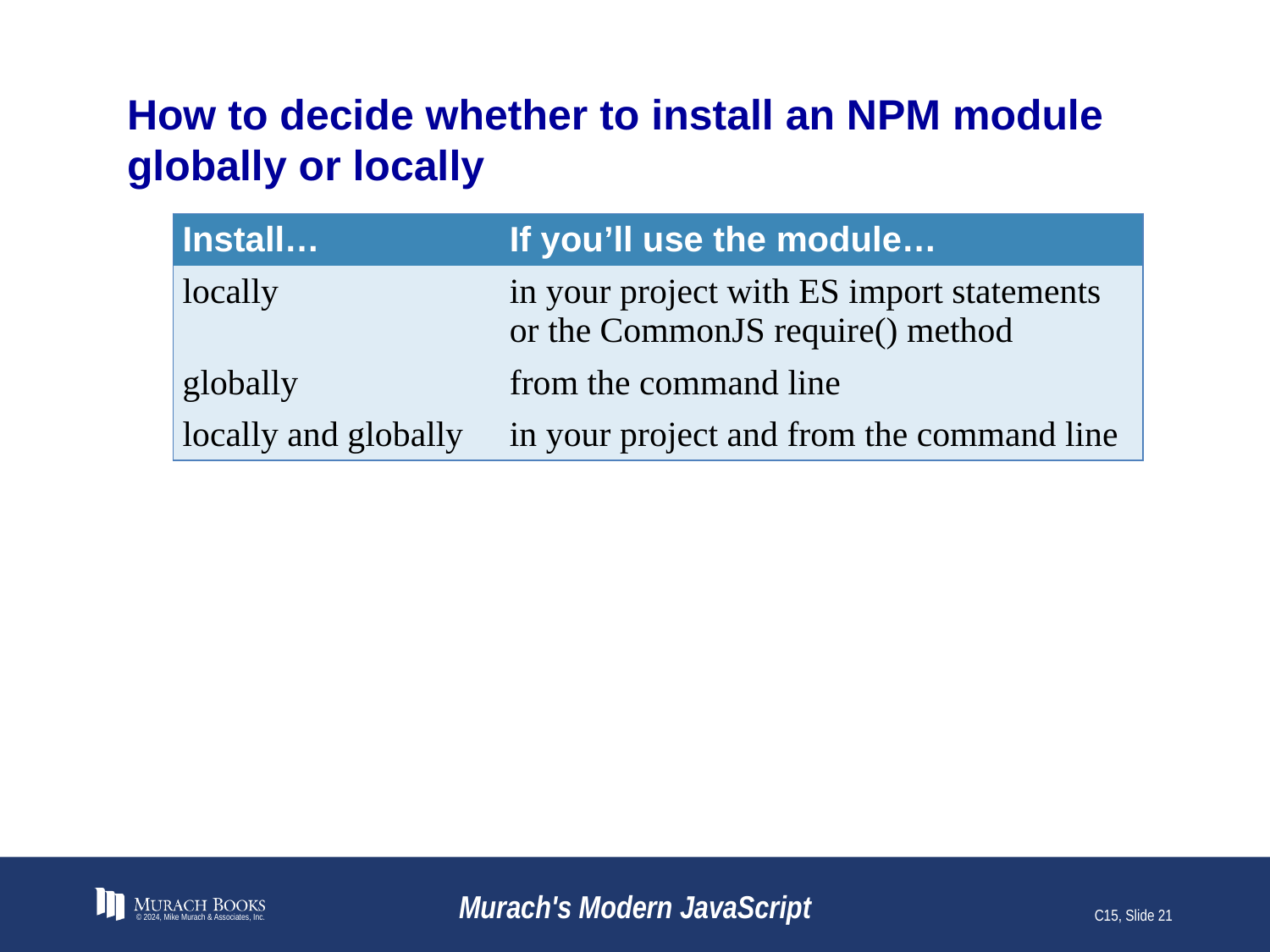

# How to decide whether to install an NPM module globally or locally
| Install… | If you’ll use the module… |
| --- | --- |
| locally | in your project with ES import statements or the CommonJS require() method |
| globally | from the command line |
| locally and globally | in your project and from the command line |
© 2024, Mike Murach & Associates, Inc.
Murach's Modern JavaScript

C15, Slide 21